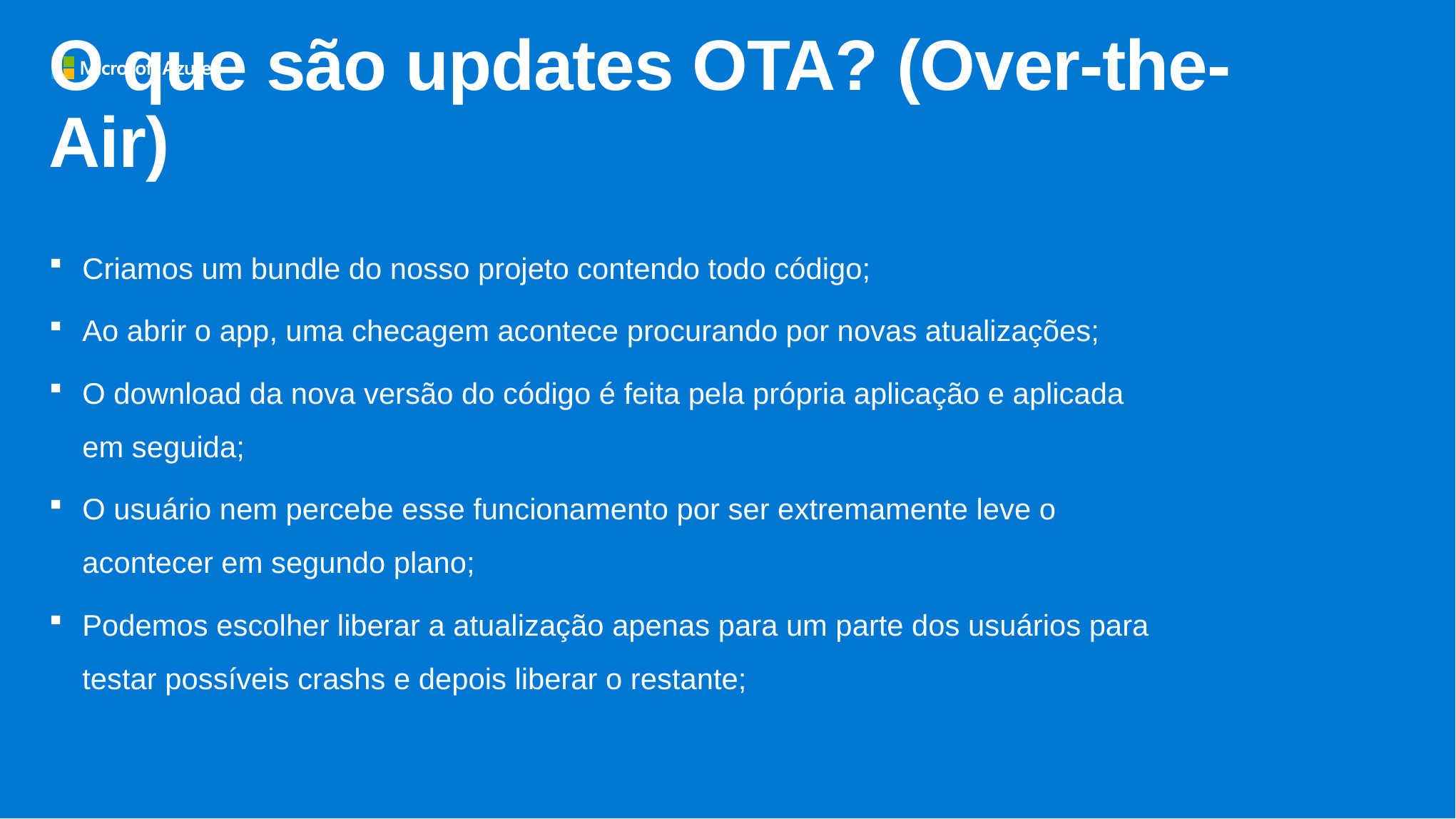

# O que são updates OTA? (Over-the-Air)
Criamos um bundle do nosso projeto contendo todo código;
Ao abrir o app, uma checagem acontece procurando por novas atualizações;
O download da nova versão do código é feita pela própria aplicação e aplicada em seguida;
O usuário nem percebe esse funcionamento por ser extremamente leve o acontecer em segundo plano;
Podemos escolher liberar a atualização apenas para um parte dos usuários para testar possíveis crashs e depois liberar o restante;